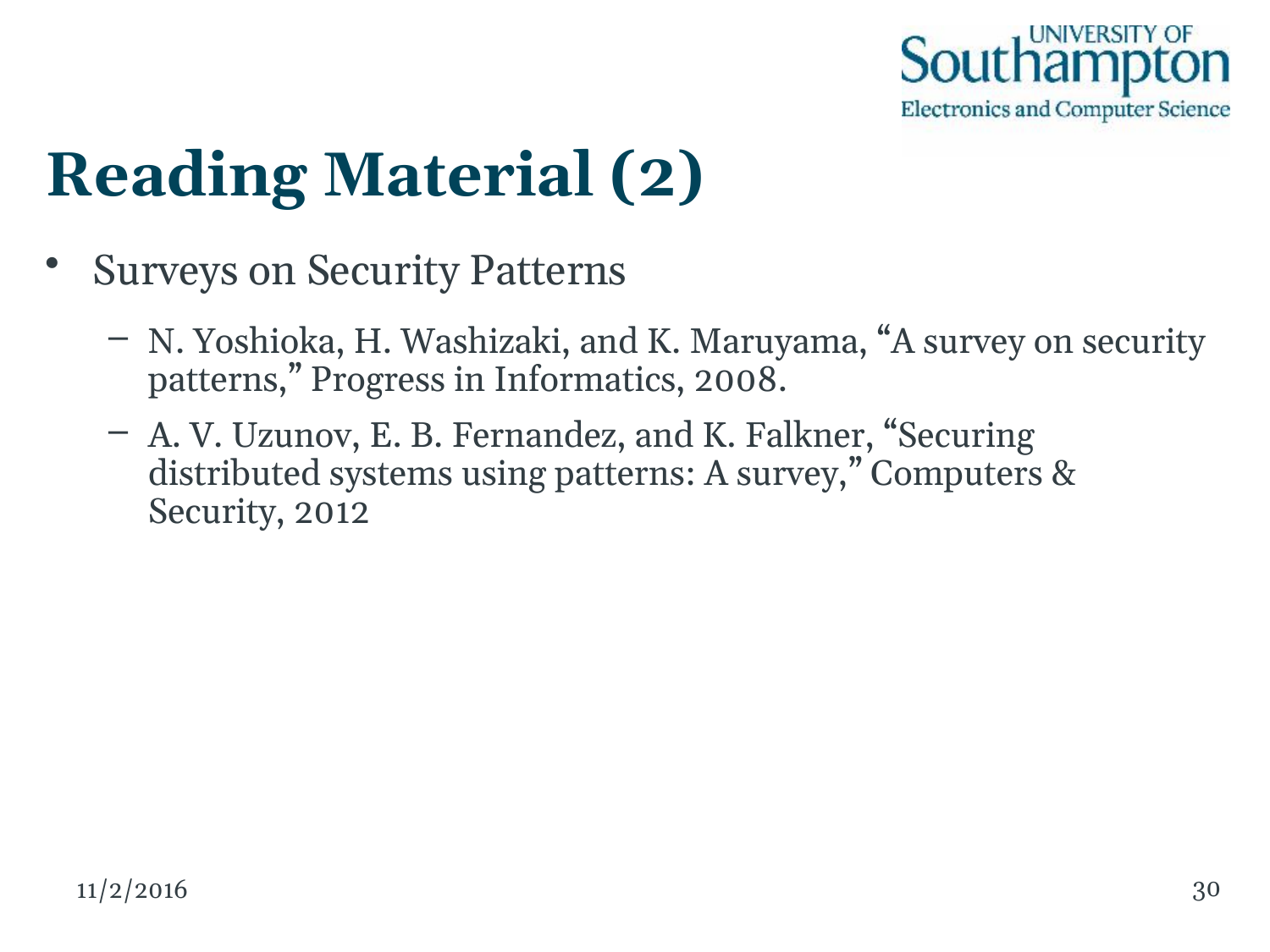

# Reading Material (2)
Surveys on Security Patterns
N. Yoshioka, H. Washizaki, and K. Maruyama, “A survey on security patterns,” Progress in Informatics, 2008.
A. V. Uzunov, E. B. Fernandez, and K. Falkner, “Securing distributed systems using patterns: A survey,” Computers & Security, 2012

30
11/2/2016